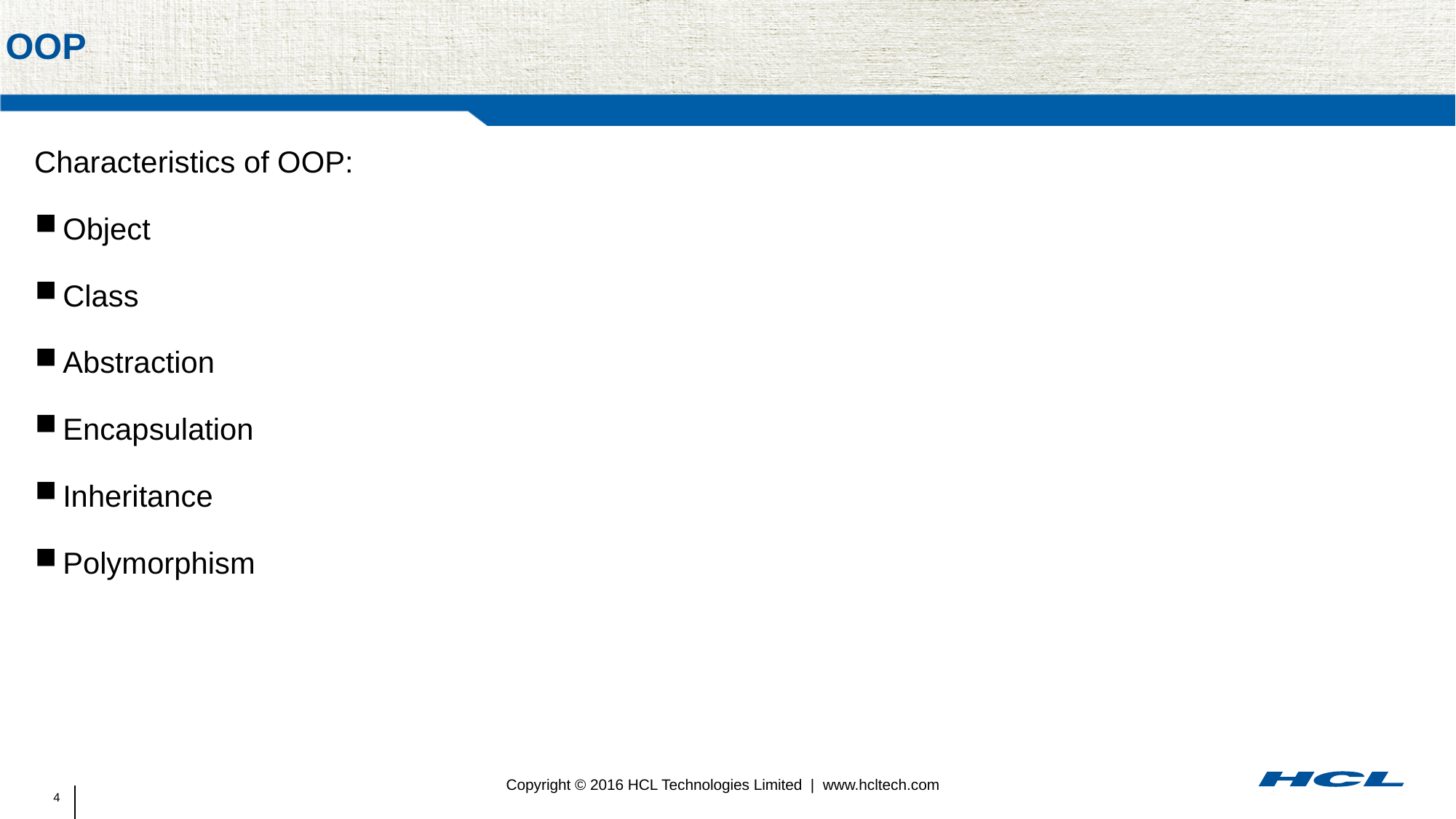

# oop
Characteristics of OOP:
Object
Class
Abstraction
Encapsulation
Inheritance
Polymorphism